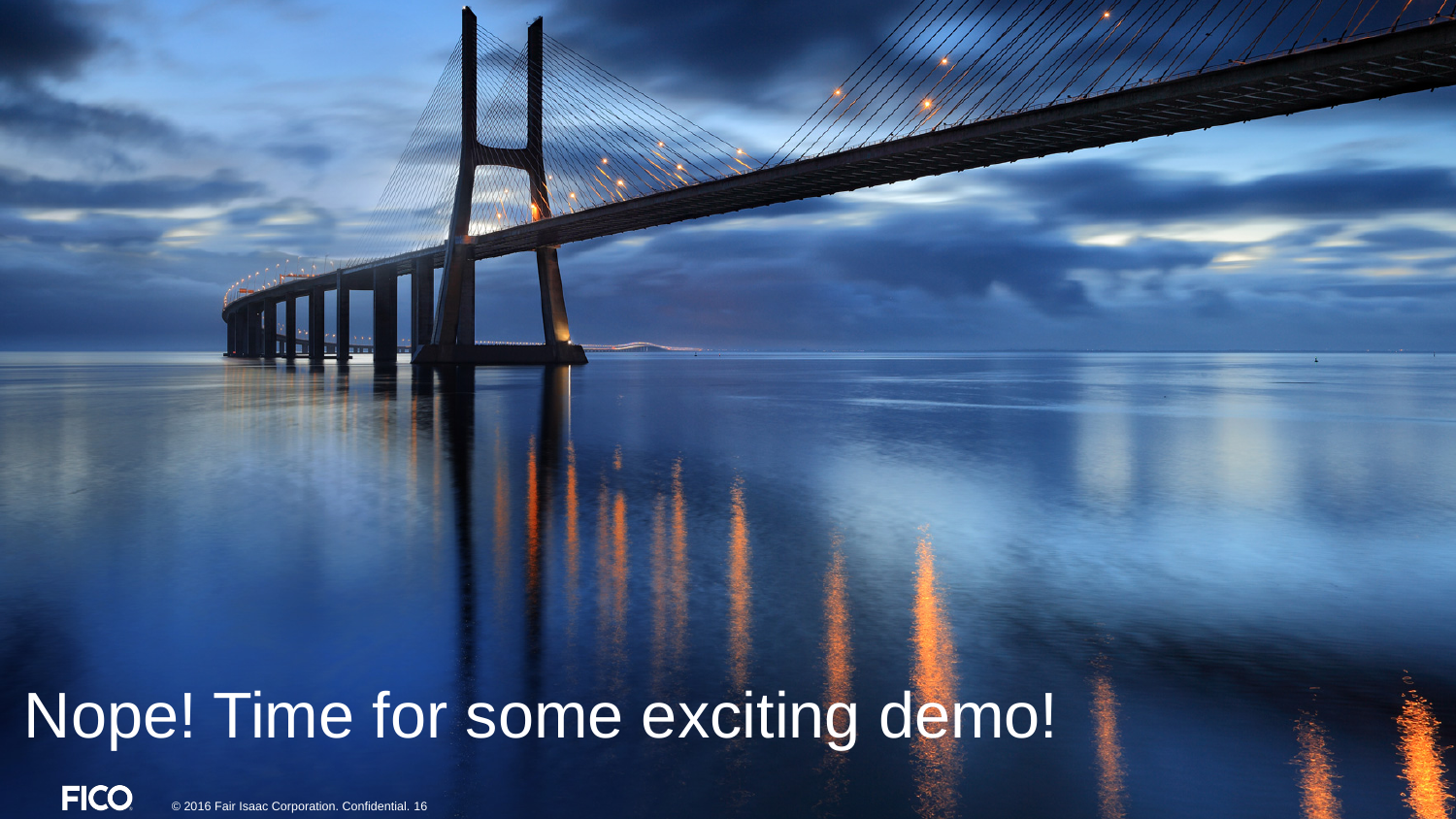

# Nope! Time for some exciting demo!